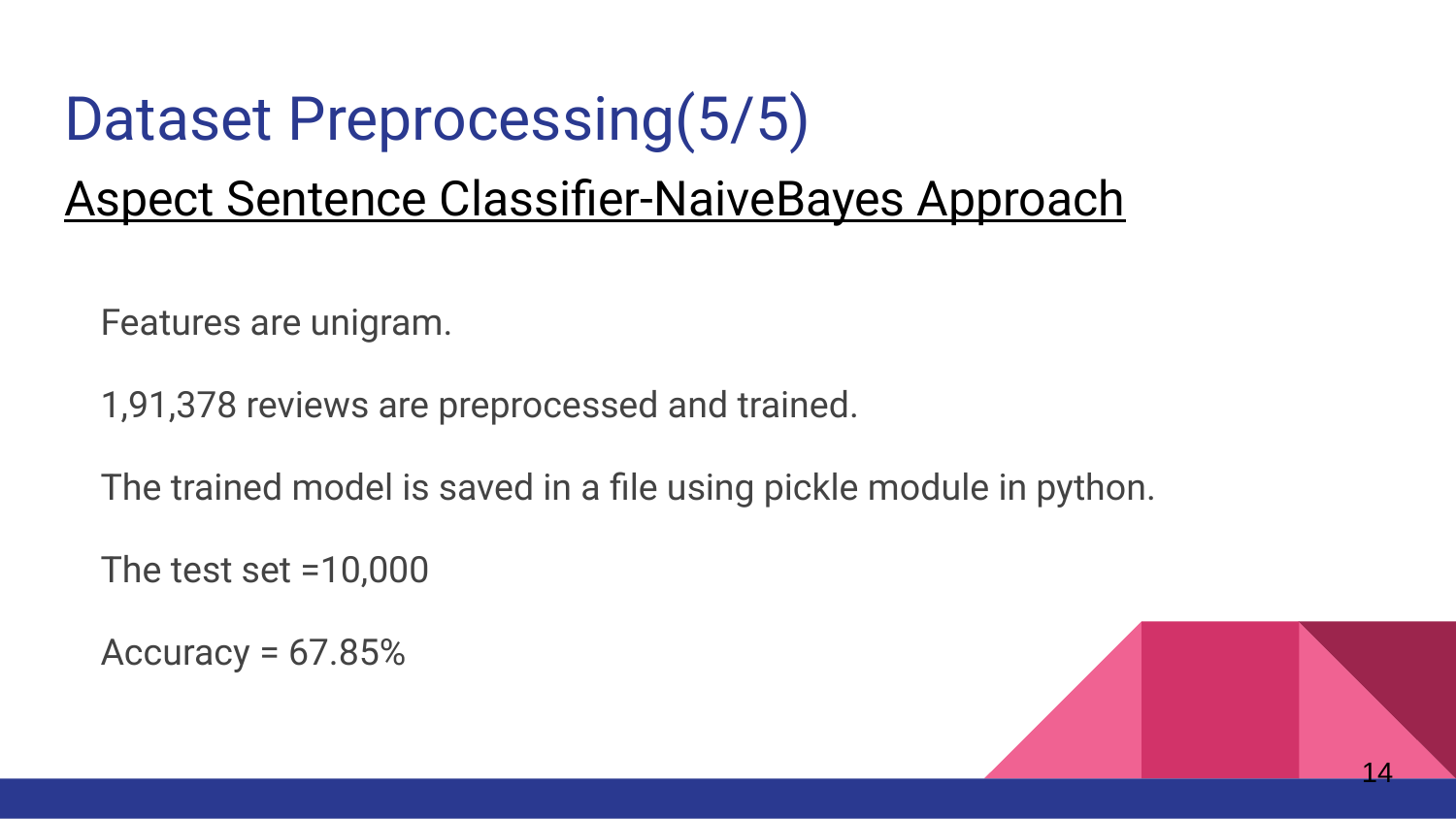

# Dataset Preprocessing(5/5)

Aspect Sentence Classifier-NaiveBayes Approach
Features are unigram.
1,91,378 reviews are preprocessed and trained.
The trained model is saved in a file using pickle module in python.
The test set =10,000
Accuracy = 67.85%
14